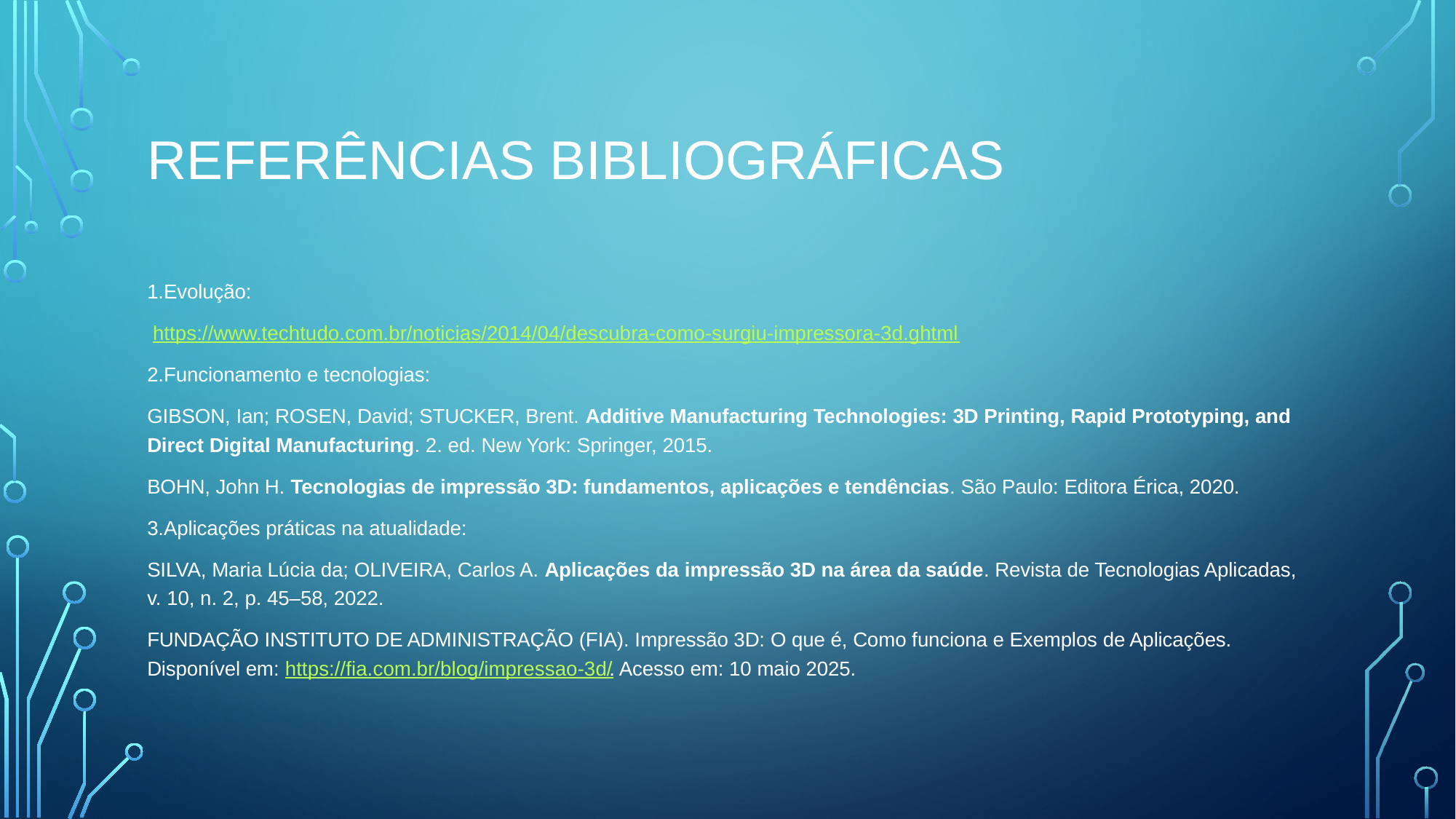

# Referências BIBLIOGRÁFICAS
1.Evolução:
 https://www.techtudo.com.br/noticias/2014/04/descubra-como-surgiu-impressora-3d.ghtml
2.Funcionamento e tecnologias:
GIBSON, Ian; ROSEN, David; STUCKER, Brent. Additive Manufacturing Technologies: 3D Printing, Rapid Prototyping, and Direct Digital Manufacturing. 2. ed. New York: Springer, 2015.
BOHN, John H. Tecnologias de impressão 3D: fundamentos, aplicações e tendências. São Paulo: Editora Érica, 2020.
3.Aplicações práticas na atualidade:
SILVA, Maria Lúcia da; OLIVEIRA, Carlos A. Aplicações da impressão 3D na área da saúde. Revista de Tecnologias Aplicadas, v. 10, n. 2, p. 45–58, 2022.
FUNDAÇÃO INSTITUTO DE ADMINISTRAÇÃO (FIA). Impressão 3D: O que é, Como funciona e Exemplos de Aplicações. Disponível em: https://fia.com.br/blog/impressao-3d/. Acesso em: 10 maio 2025.